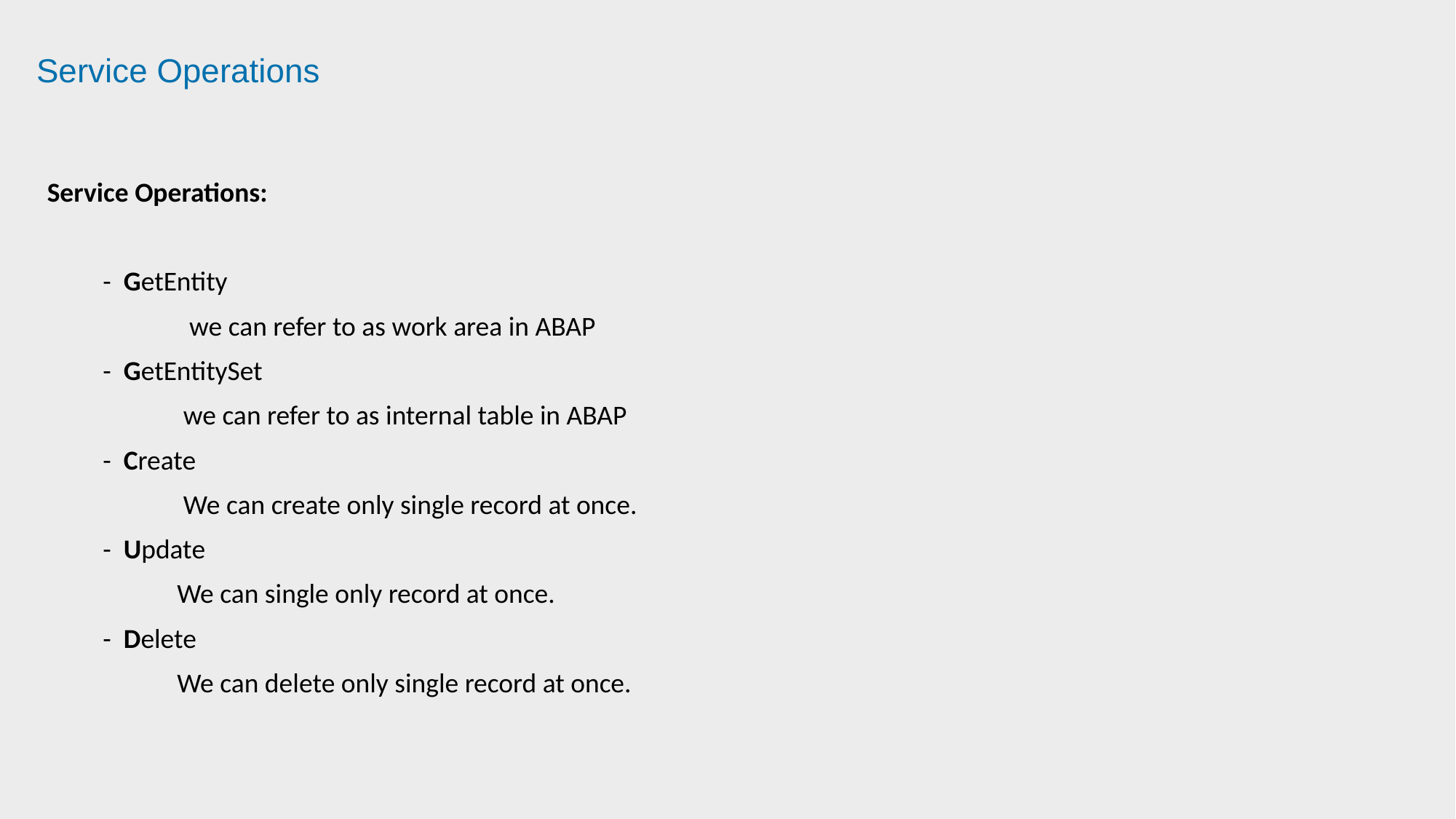

Service Operations
Service Operations:

         -  GetEntity
                       we can refer to as work area in ABAP
         -  GetEntitySet
                      we can refer to as internal table in ABAP
         -  Create
                      We can create only single record at once.
         -  Update
                     We can single only record at once.
         -  Delete
                     We can delete only single record at once.